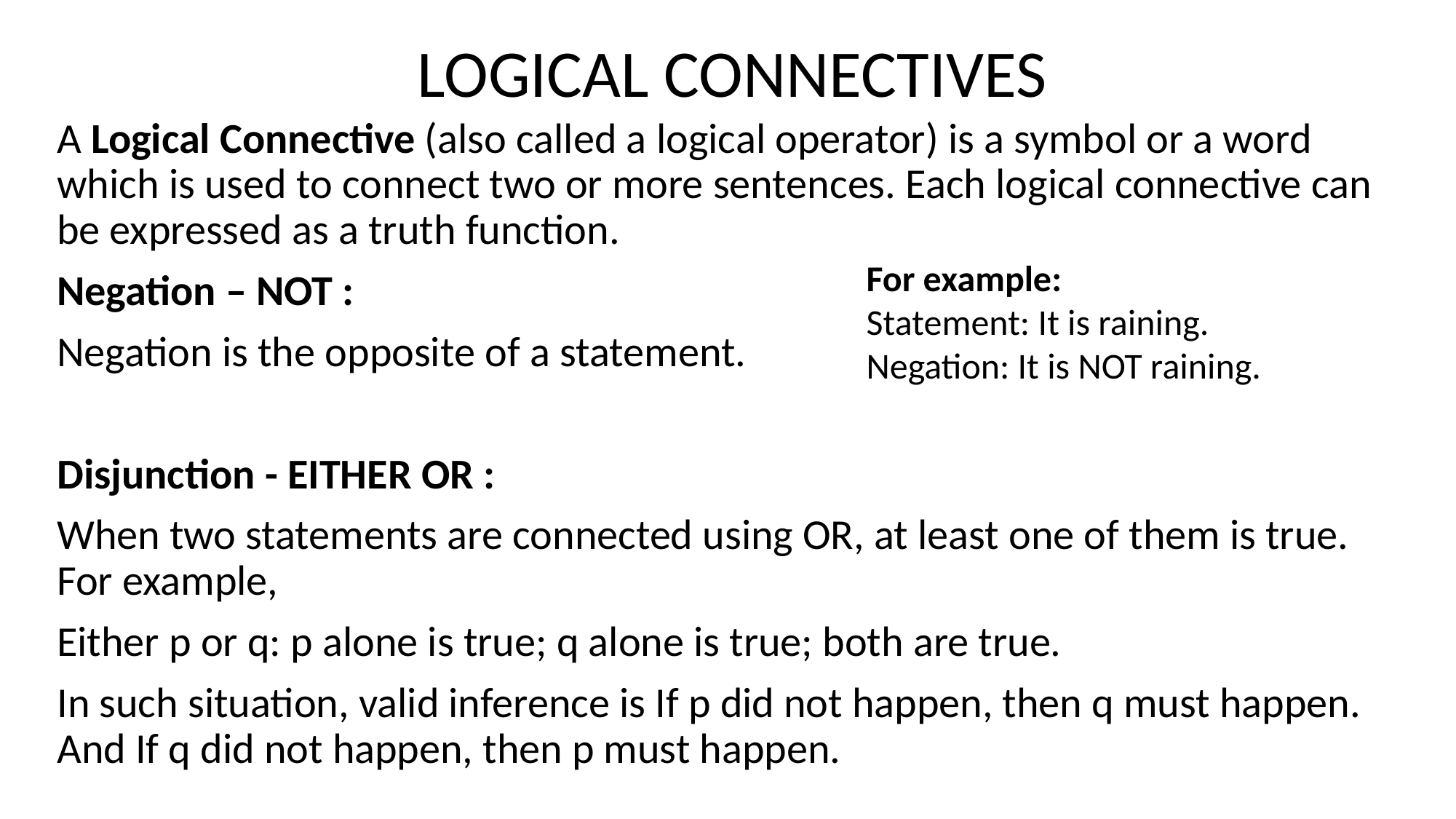

# LOGICAL CONNECTIVES
A Logical Connective (also called a logical operator) is a symbol or a word which is used to connect two or more sentences. Each logical connective can be expressed as a truth function.
Negation – NOT :
Negation is the opposite of a statement.

Disjunction - EITHER OR :
When two statements are connected using OR, at least one of them is true. For example,
Either p or q: p alone is true; q alone is true; both are true.
In such situation, valid inference is If p did not happen, then q must happen. And If q did not happen, then p must happen.

For example:
Statement: It is raining.
Negation: It is NOT raining.